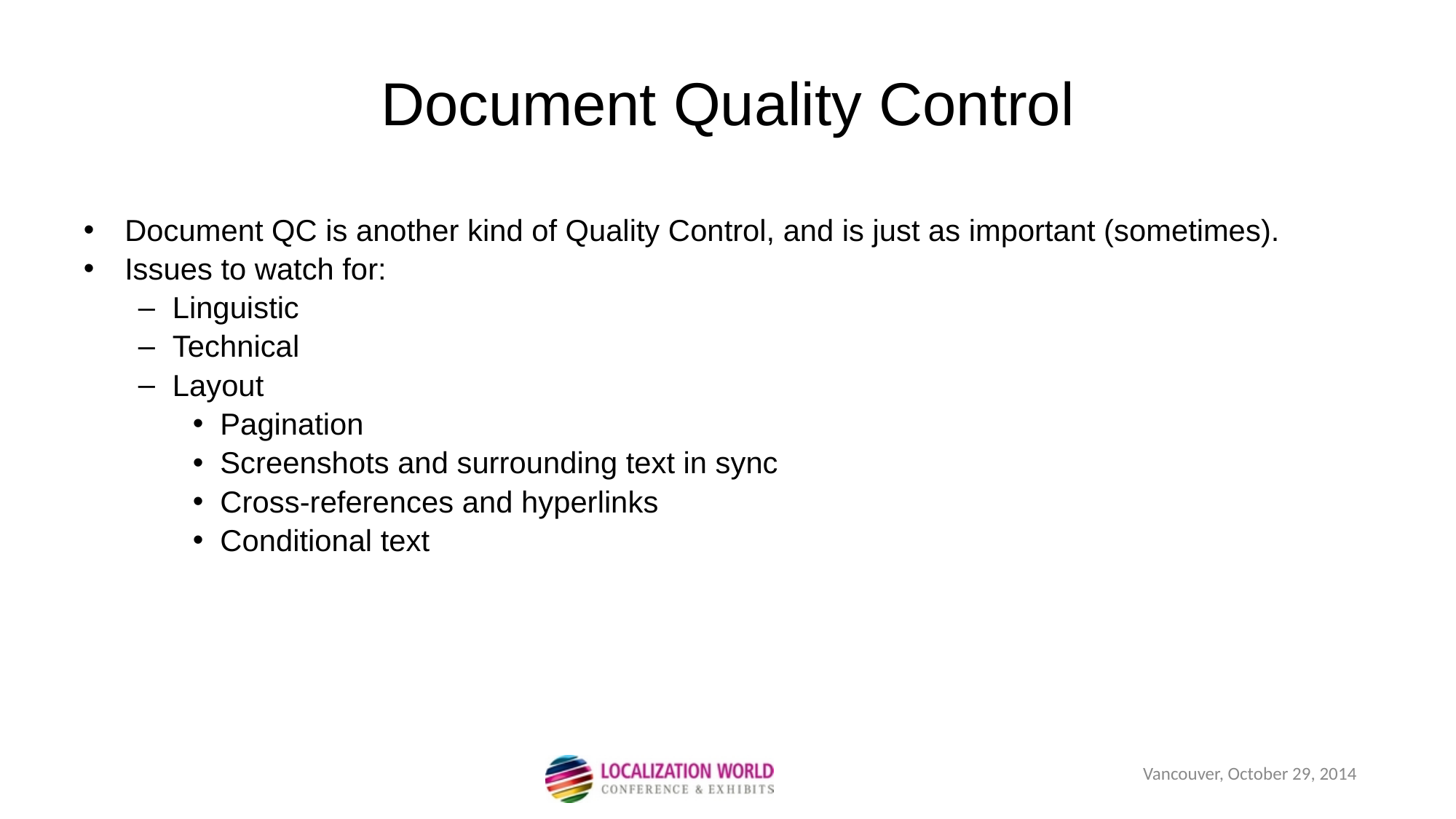

Document Quality Control
Document QC is another kind of Quality Control, and is just as important (sometimes).
Issues to watch for:
Linguistic
Technical
Layout
Pagination
Screenshots and surrounding text in sync
Cross-references and hyperlinks
Conditional text